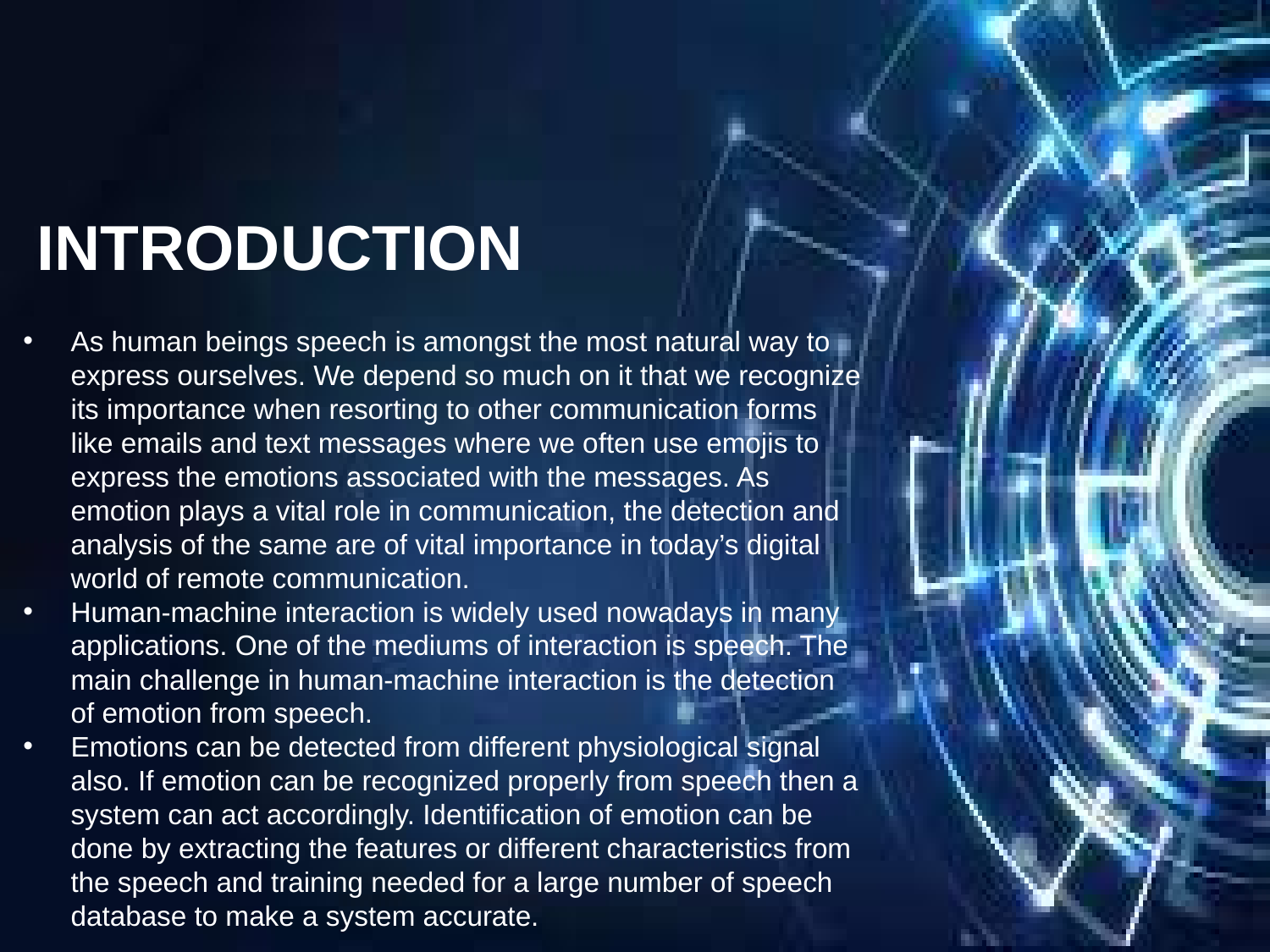

INTRODUCTION
As human beings speech is amongst the most natural way to express ourselves. We depend so much on it that we recognize its importance when resorting to other communication forms like emails and text messages where we often use emojis to express the emotions associated with the messages. As emotion plays a vital role in communication, the detection and analysis of the same are of vital importance in today’s digital world of remote communication.
Human-machine interaction is widely used nowadays in many applications. One of the mediums of interaction is speech. The main challenge in human-machine interaction is the detection of emotion from speech.
Emotions can be detected from different physiological signal also. If emotion can be recognized properly from speech then a system can act accordingly. Identification of emotion can be done by extracting the features or different characteristics from the speech and training needed for a large number of speech database to make a system accurate.